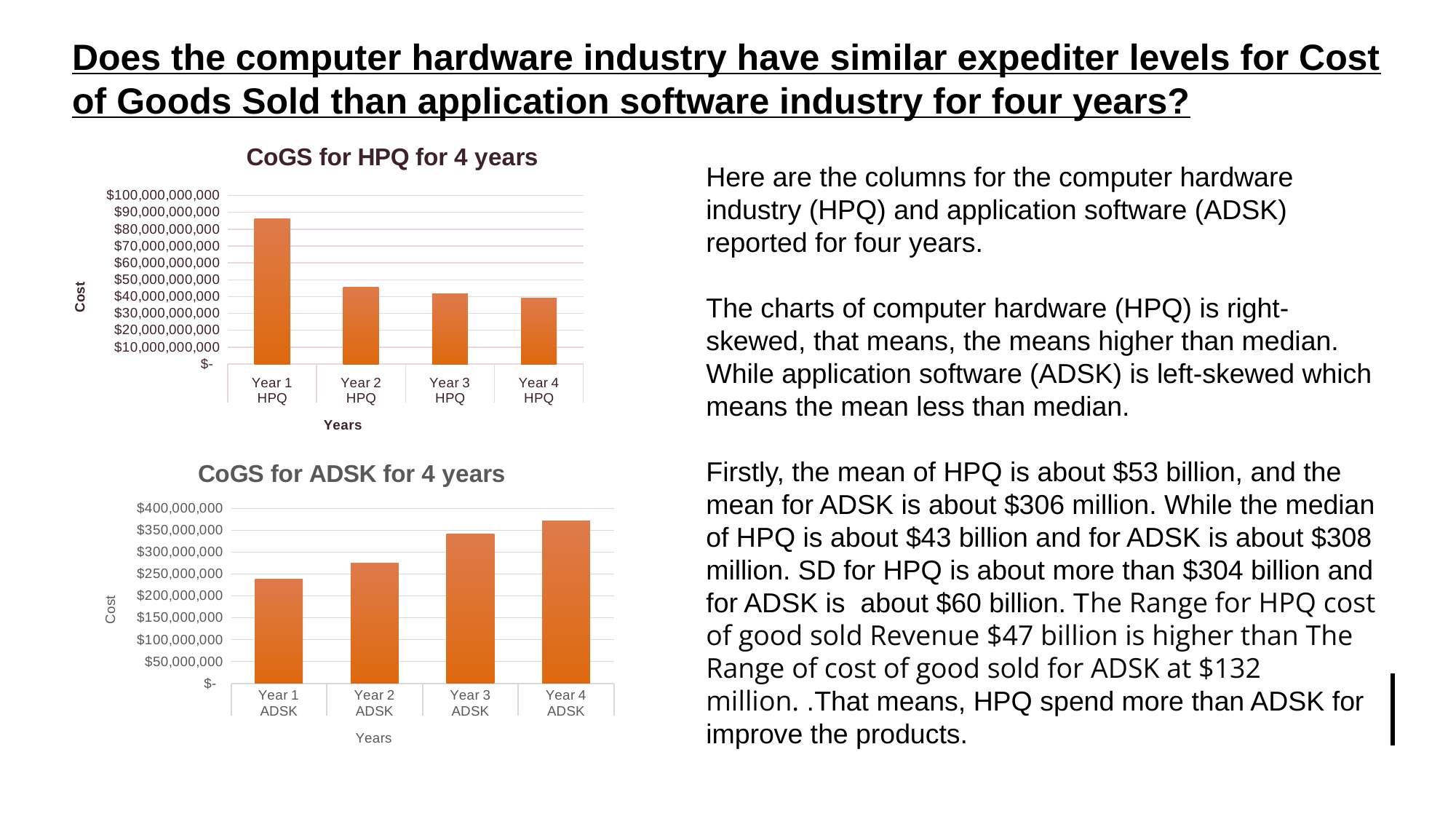

Does the computer hardware industry have similar expediter levels for Cost of Goods Sold than application software industry for four years?

### Chart: CoGS for HPQ for 4 years

| Category |  |
|---|---|
| Year 1 | 86380000000.0 |
| Year 2 | 45431000000.0 |
| Year 3 | 41524000000.0 |
| Year 4 | 39240000000.0 |
Here are the columns for the computer hardware industry (HPQ) and application software (ADSK) reported for four years.

The charts of computer hardware (HPQ) is right-skewed, that means, the means higher than median. While application software (ADSK) is left-skewed which means the mean less than median.

Firstly, the mean of HPQ is about $53 billion, and the mean for ADSK is about $306 million. While the median of HPQ is about $43 billion and for ADSK is about $308 million. SD for HPQ is about more than $304 billion and for ADSK is  about $60 billion. The Range for HPQ cost of good sold Revenue $47 billion is higher than The Range of cost of good sold for ADSK at $132 million. .That means, HPQ spend more than ADSK for improve the products.

### Chart: CoGS for ADSK for 4 years

| Category |  |
|---|---|
| Year 1 | 238500000.0 |
| Year 2 | 274300000.0 |
| Year 3 | 342100000.0 |
| Year 4 | 370700000.0 |